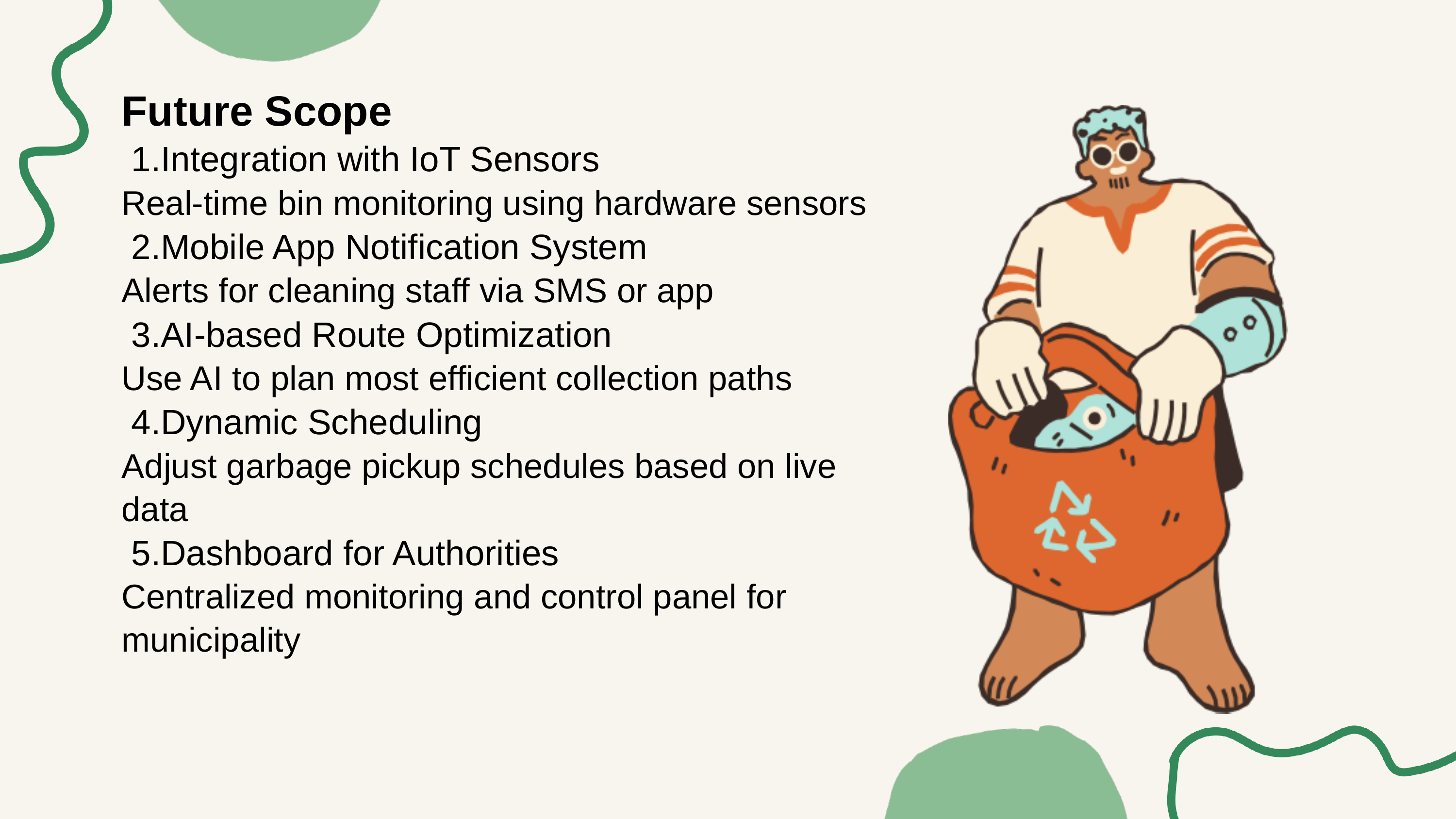

Future Scope
 1.Integration with IoT Sensors
Real-time bin monitoring using hardware sensors
 2.Mobile App Notification System
Alerts for cleaning staff via SMS or app
 3.AI-based Route Optimization
Use AI to plan most efficient collection paths
 4.Dynamic Scheduling
Adjust garbage pickup schedules based on live data
 5.Dashboard for Authorities
Centralized monitoring and control panel for municipality